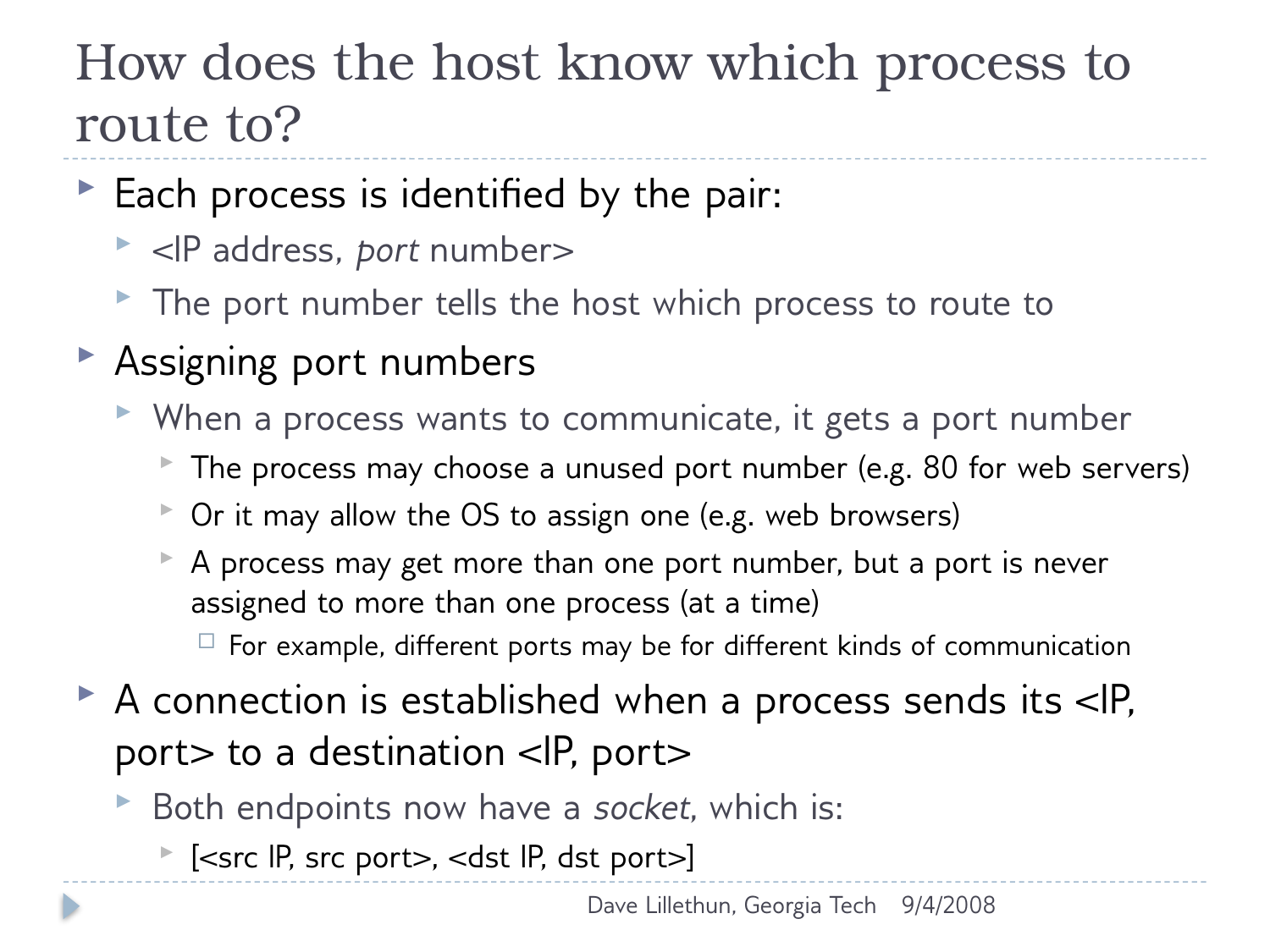

# How does the host know which process to route to?
Each process is identified by the pair:
<IP address, port number>
The port number tells the host which process to route to
Assigning port numbers
When a process wants to communicate, it gets a port number
The process may choose a unused port number (e.g. 80 for web servers)
Or it may allow the OS to assign one (e.g. web browsers)
A process may get more than one port number, but a port is never assigned to more than one process (at a time)
For example, different ports may be for different kinds of communication
A connection is established when a process sends its <IP, port> to a destination <IP, port>
Both endpoints now have a socket, which is:
[<src IP, src port>, <dst IP, dst port>]
Dave Lillethun, Georgia Tech
9/4/2008